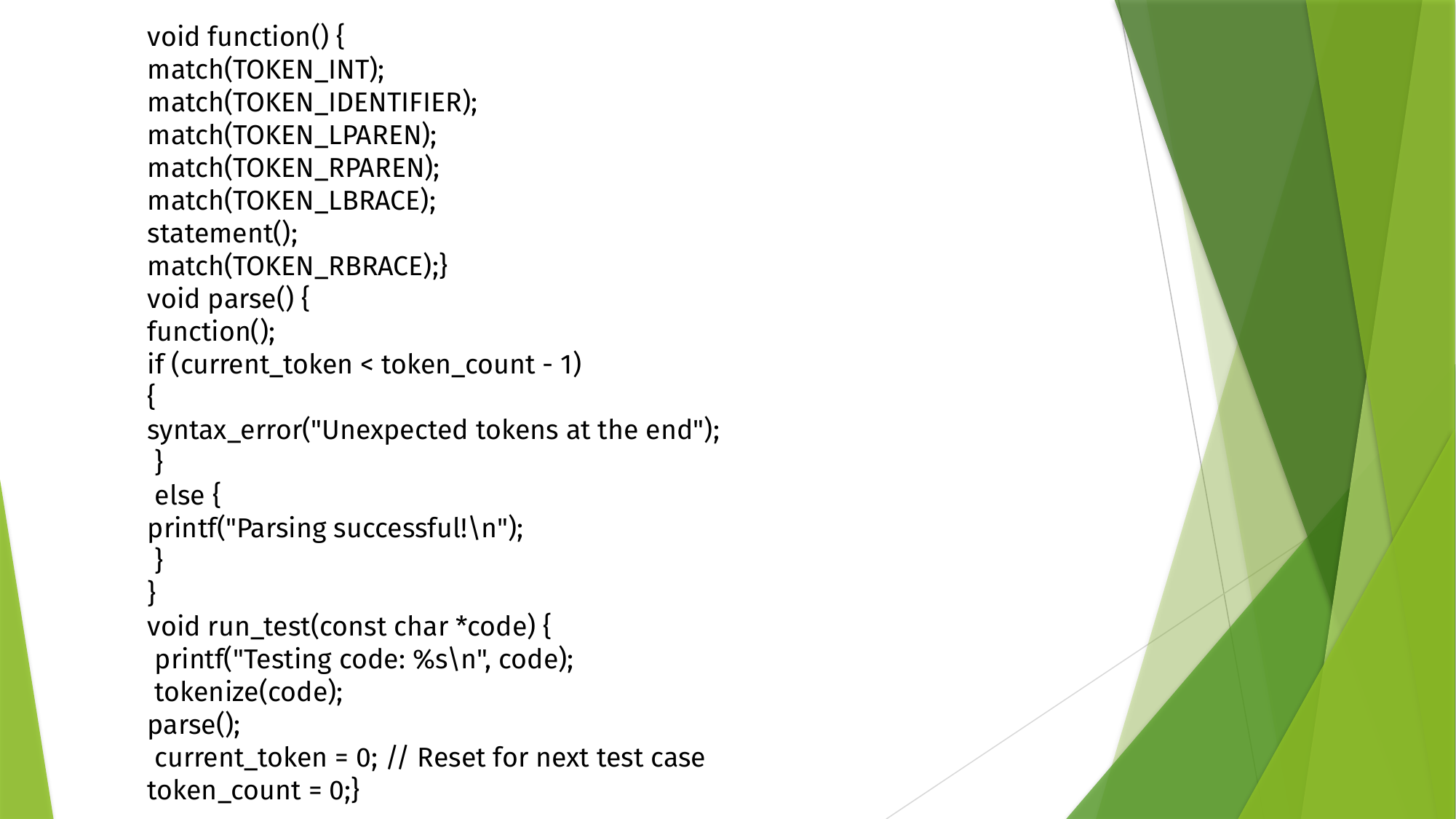

void function() {
match(TOKEN_INT);
match(TOKEN_IDENTIFIER);
match(TOKEN_LPAREN);
match(TOKEN_RPAREN);
match(TOKEN_LBRACE);
statement();
match(TOKEN_RBRACE);}
void parse() {
function();
if (current_token < token_count - 1)
{
syntax_error("Unexpected tokens at the end");
 }
 else {
printf("Parsing successful!\n");
 }
}
void run_test(const char *code) {
 printf("Testing code: %s\n", code);
 tokenize(code);
parse();
 current_token = 0; // Reset for next test case    token_count = 0;}